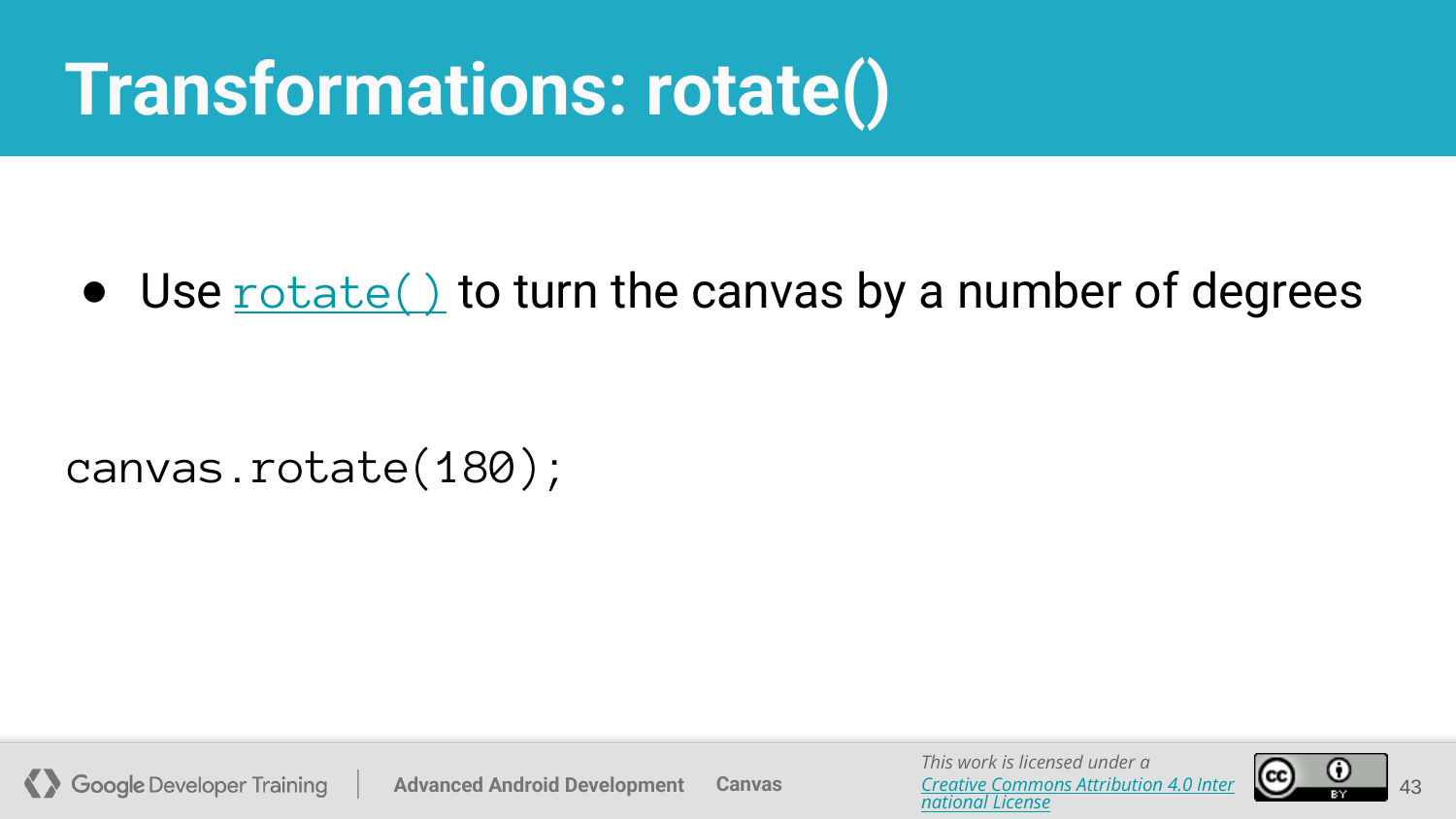

# Transformations: rotate()

Use rotate() to turn the canvas by a number of degrees

canvas.rotate(180);
43